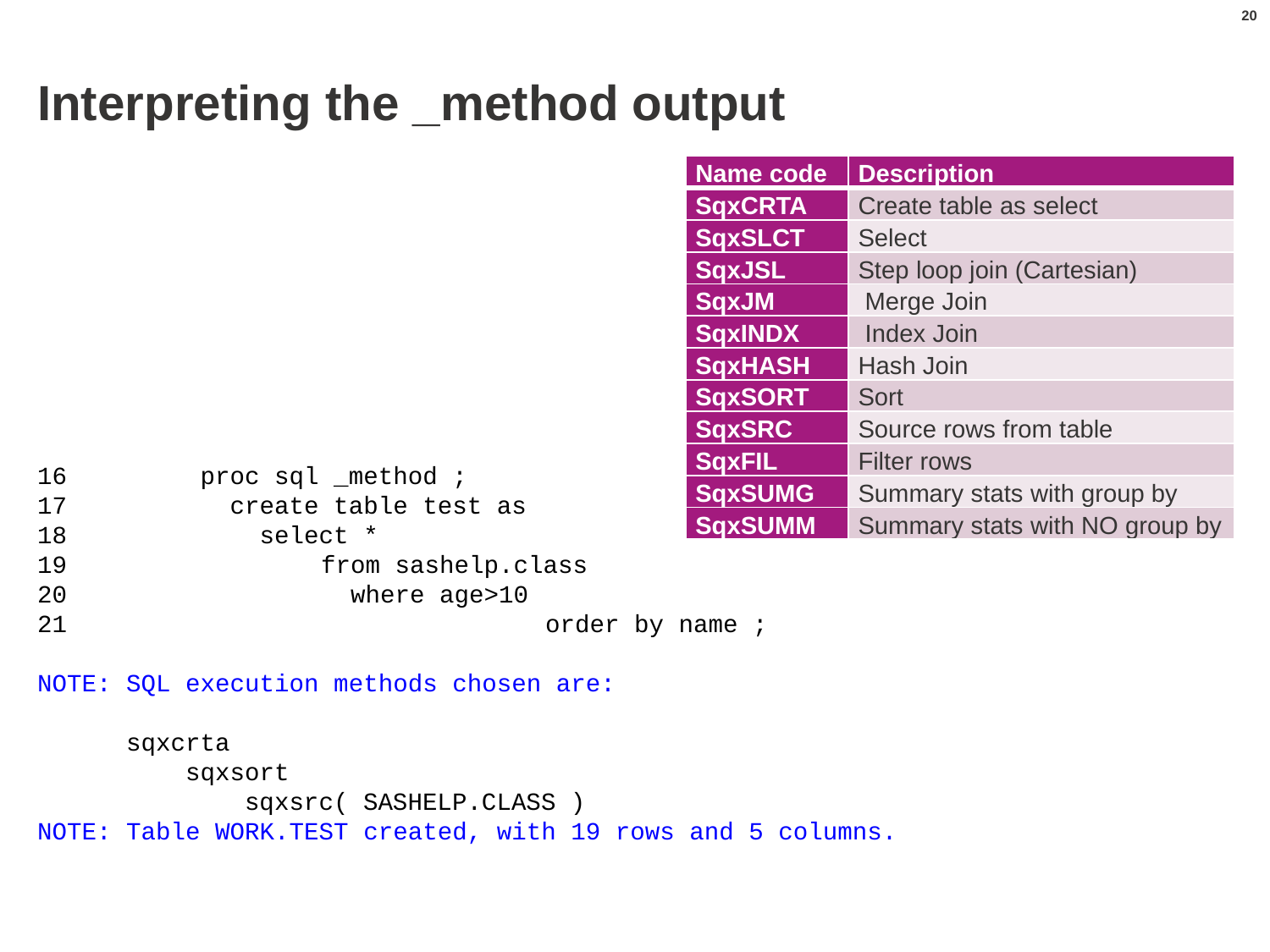

20
# Interpreting the _method output
| Name code | Description |
| --- | --- |
| SqxCRTA | Create table as select |
| SqxSLCT | Select |
| SqxJSL | Step loop join (Cartesian) |
| SqxJM | Merge Join |
| SqxINDX | Index Join |
| SqxHASH | Hash Join |
| SqxSORT | Sort |
| SqxSRC | Source rows from table |
| SqxFIL | Filter rows |
| SqxSUMG | Summary stats with group by |
| SqxSUMM | Summary stats with NO group by |

16         proc sql _method ;
17           create table test as
18             select *
19         	  from sashelp.class
20         	    where age>10
21         			order by name ;

NOTE: SQL execution methods chosen are:

      sqxcrta
          sqxsort
              sqxsrc( SASHELP.CLASS )
NOTE: Table WORK.TEST created, with 19 rows and 5 columns.